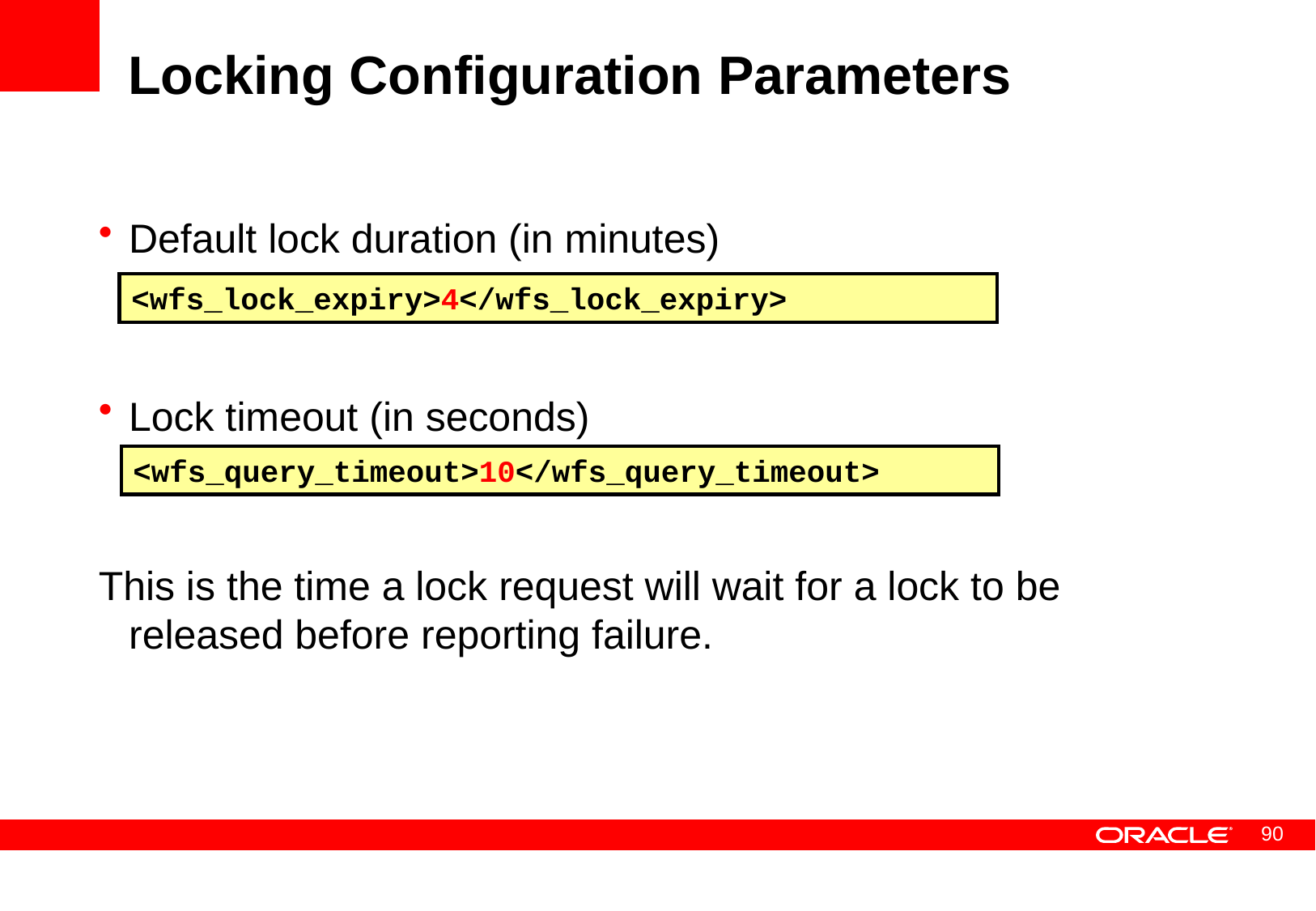

# Locking Configuration Parameters
Default lock duration (in minutes)

Lock timeout (in seconds)

This is the time a lock request will wait for a lock to be released before reporting failure.

<wfs_lock_expiry>4</wfs_lock_expiry>
<wfs_query_timeout>10</wfs_query_timeout>